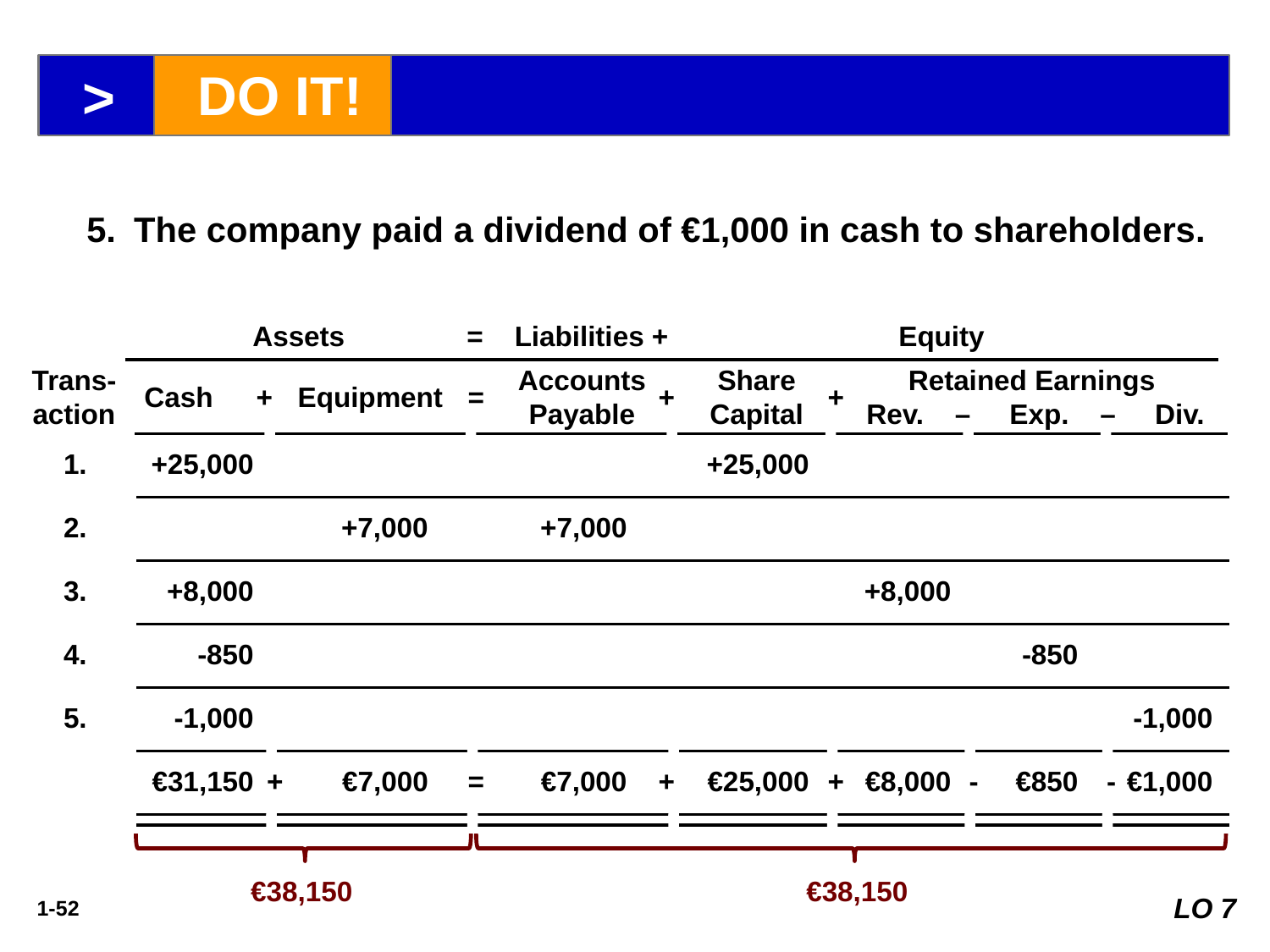

>
DO IT!
The company paid a dividend of €1,000 in cash to shareholders.
	Assets	=    Liabilities +	Equity
Trans-
action
Cash
+
Equipment
=
Accounts
Payable
+
Share Capital
+
Retained Earnings
 Rev.    –     Exp.    –     Div.

	1.	+25,000			+25,000

	2.		+7,000	+7,000
	3.	+8,000				+8,000
	4.	-850					-850

	5.	-1,000						-1,000
+

=

+

+

-

-

		€31,150	€7,000	€7,000	€25,000	€8,000	€850	€1,000

€38,150
€38,150
LO 7